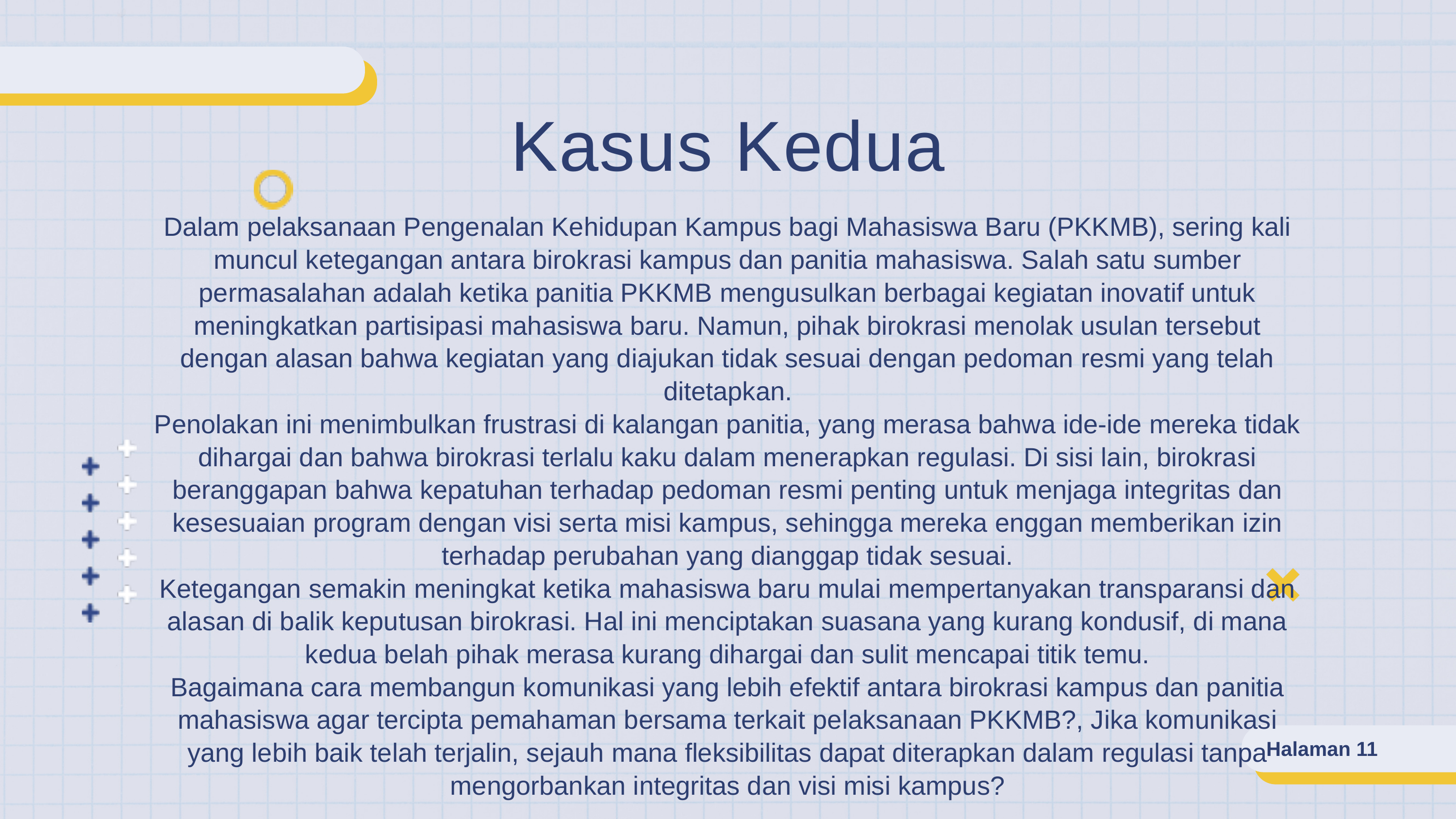

Kasus Kedua

Dalam pelaksanaan Pengenalan Kehidupan Kampus bagi Mahasiswa Baru (PKKMB), sering kali muncul ketegangan antara birokrasi kampus dan panitia mahasiswa. Salah satu sumber permasalahan adalah ketika panitia PKKMB mengusulkan berbagai kegiatan inovatif untuk meningkatkan partisipasi mahasiswa baru. Namun, pihak birokrasi menolak usulan tersebut dengan alasan bahwa kegiatan yang diajukan tidak sesuai dengan pedoman resmi yang telah ditetapkan.
Penolakan ini menimbulkan frustrasi di kalangan panitia, yang merasa bahwa ide-ide mereka tidak dihargai dan bahwa birokrasi terlalu kaku dalam menerapkan regulasi. Di sisi lain, birokrasi beranggapan bahwa kepatuhan terhadap pedoman resmi penting untuk menjaga integritas dan kesesuaian program dengan visi serta misi kampus, sehingga mereka enggan memberikan izin terhadap perubahan yang dianggap tidak sesuai.
Ketegangan semakin meningkat ketika mahasiswa baru mulai mempertanyakan transparansi dan alasan di balik keputusan birokrasi. Hal ini menciptakan suasana yang kurang kondusif, di mana kedua belah pihak merasa kurang dihargai dan sulit mencapai titik temu.
Bagaimana cara membangun komunikasi yang lebih efektif antara birokrasi kampus dan panitia mahasiswa agar tercipta pemahaman bersama terkait pelaksanaan PKKMB?, Jika komunikasi yang lebih baik telah terjalin, sejauh mana fleksibilitas dapat diterapkan dalam regulasi tanpa mengorbankan integritas dan visi misi kampus?

Halaman 11